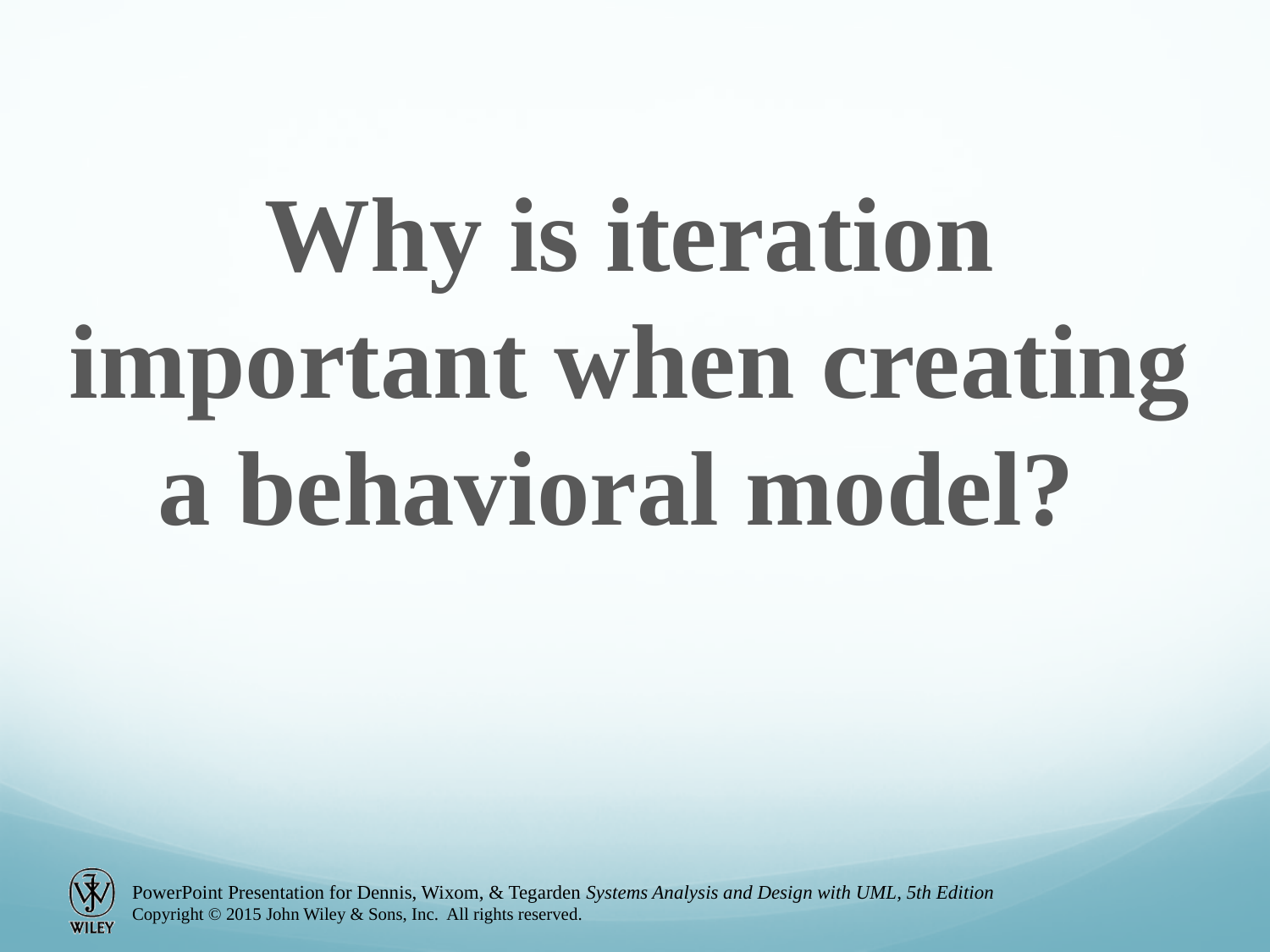

Why is iteration important when creating a behavioral model?